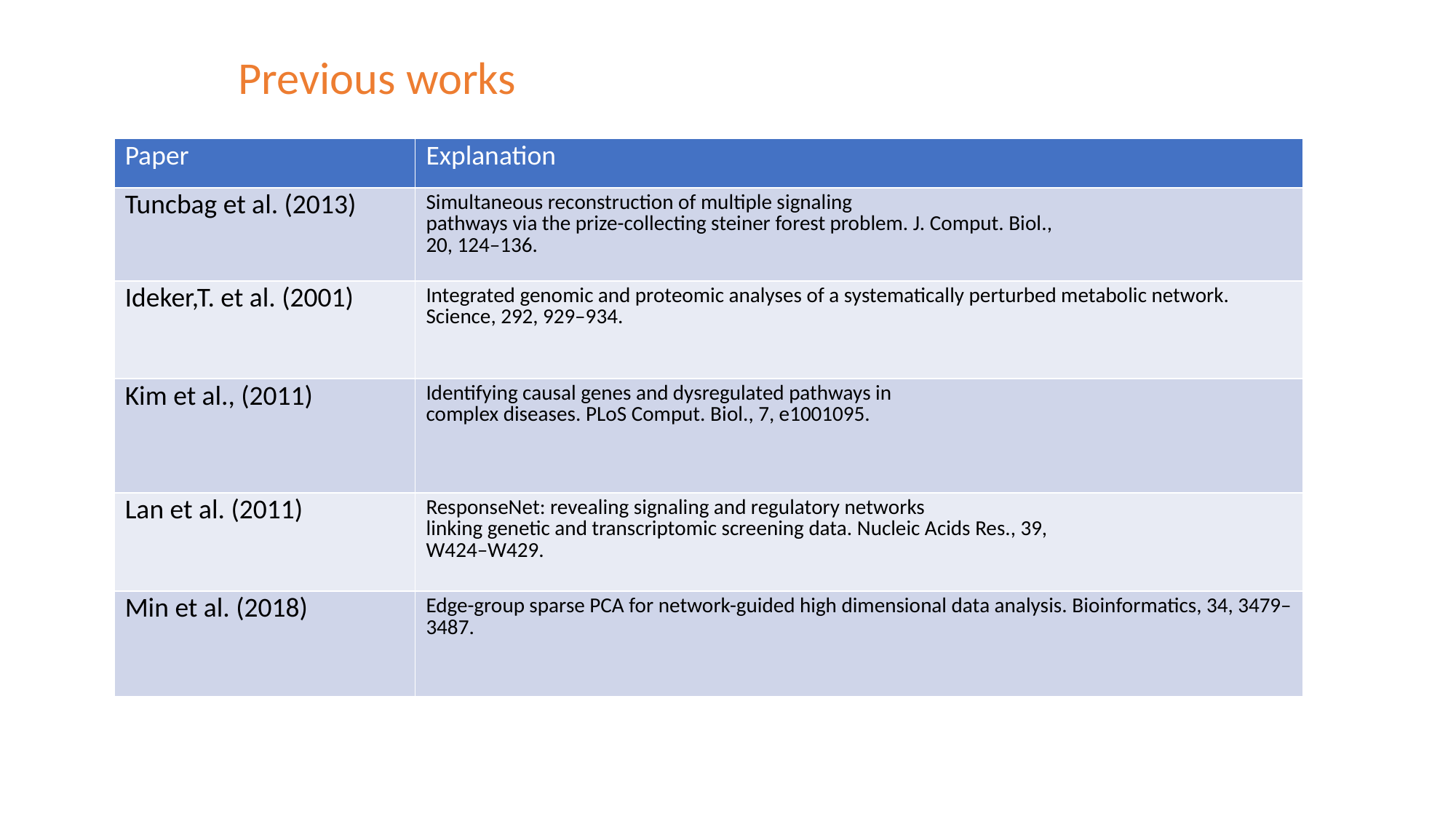

# Previous works
| Paper | Explanation |
| --- | --- |
| Tuncbag et al. (2013) | Simultaneous reconstruction of multiple signaling pathways via the prize-collecting steiner forest problem. J. Comput. Biol., 20, 124–136. |
| Ideker,T. et al. (2001) | Integrated genomic and proteomic analyses of a systematically perturbed metabolic network. Science, 292, 929–934. |
| Kim et al., (2011) | Identifying causal genes and dysregulated pathways in complex diseases. PLoS Comput. Biol., 7, e1001095. |
| Lan et al. (2011) | ResponseNet: revealing signaling and regulatory networks linking genetic and transcriptomic screening data. Nucleic Acids Res., 39, W424–W429. |
| Min et al. (2018) | Edge-group sparse PCA for network-guided high dimensional data analysis. Bioinformatics, 34, 3479–3487. |